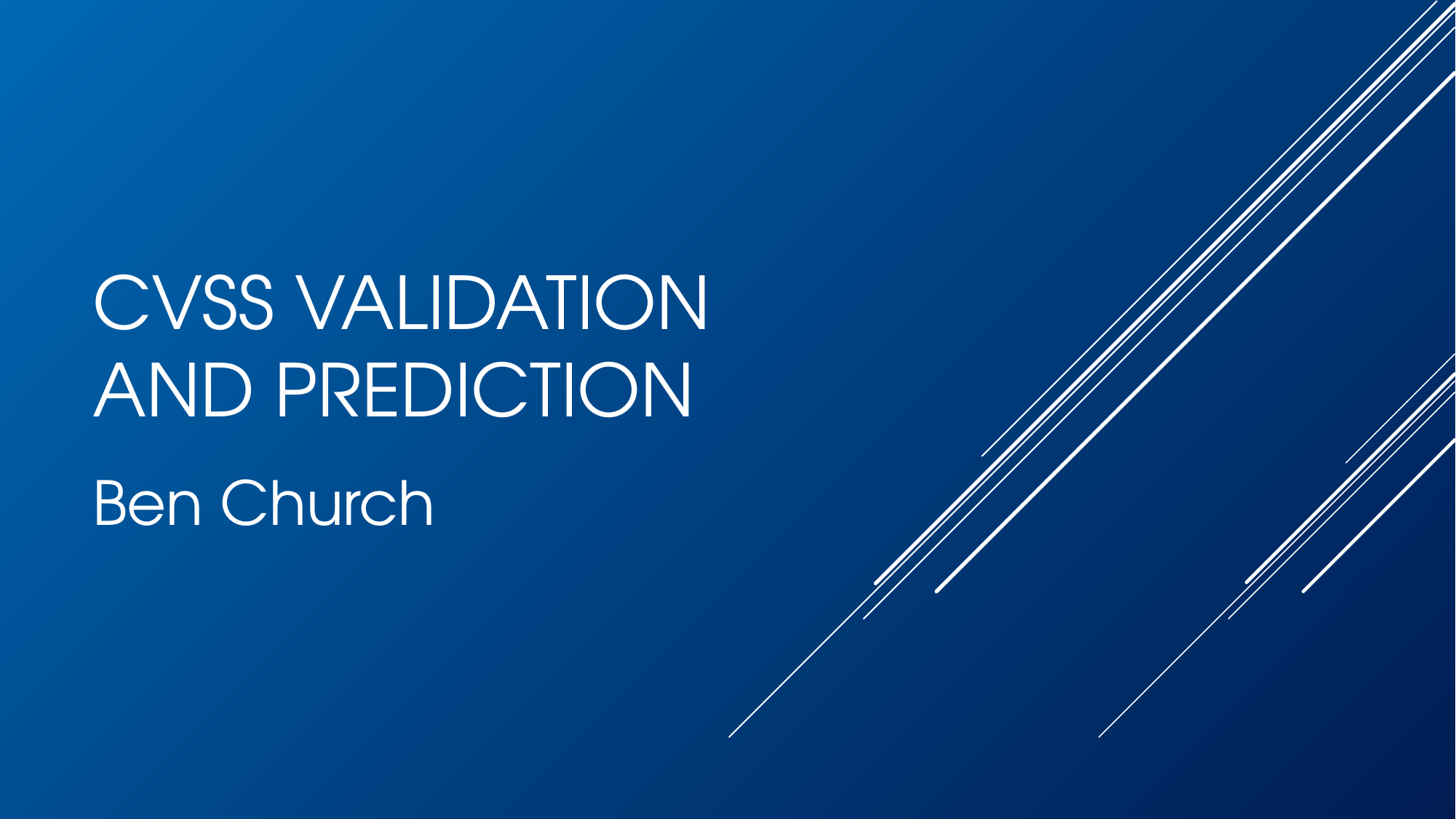

# CVSS Validation and Prediction
Ben Church